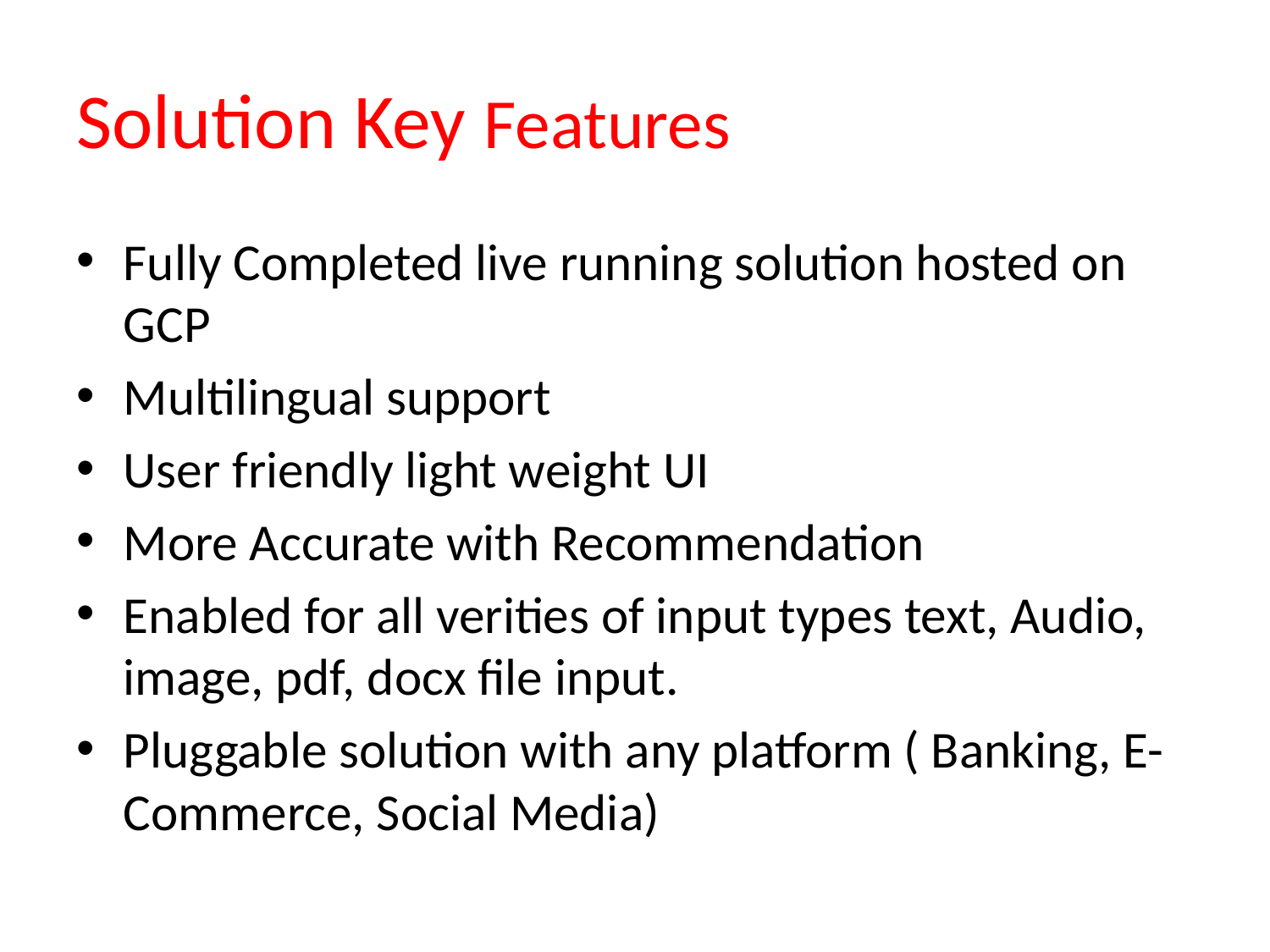

# Solution Key Features
Fully Completed live running solution hosted on GCP
Multilingual support
User friendly light weight UI
More Accurate with Recommendation
Enabled for all verities of input types text, Audio, image, pdf, docx file input.
Pluggable solution with any platform ( Banking, E-Commerce, Social Media)